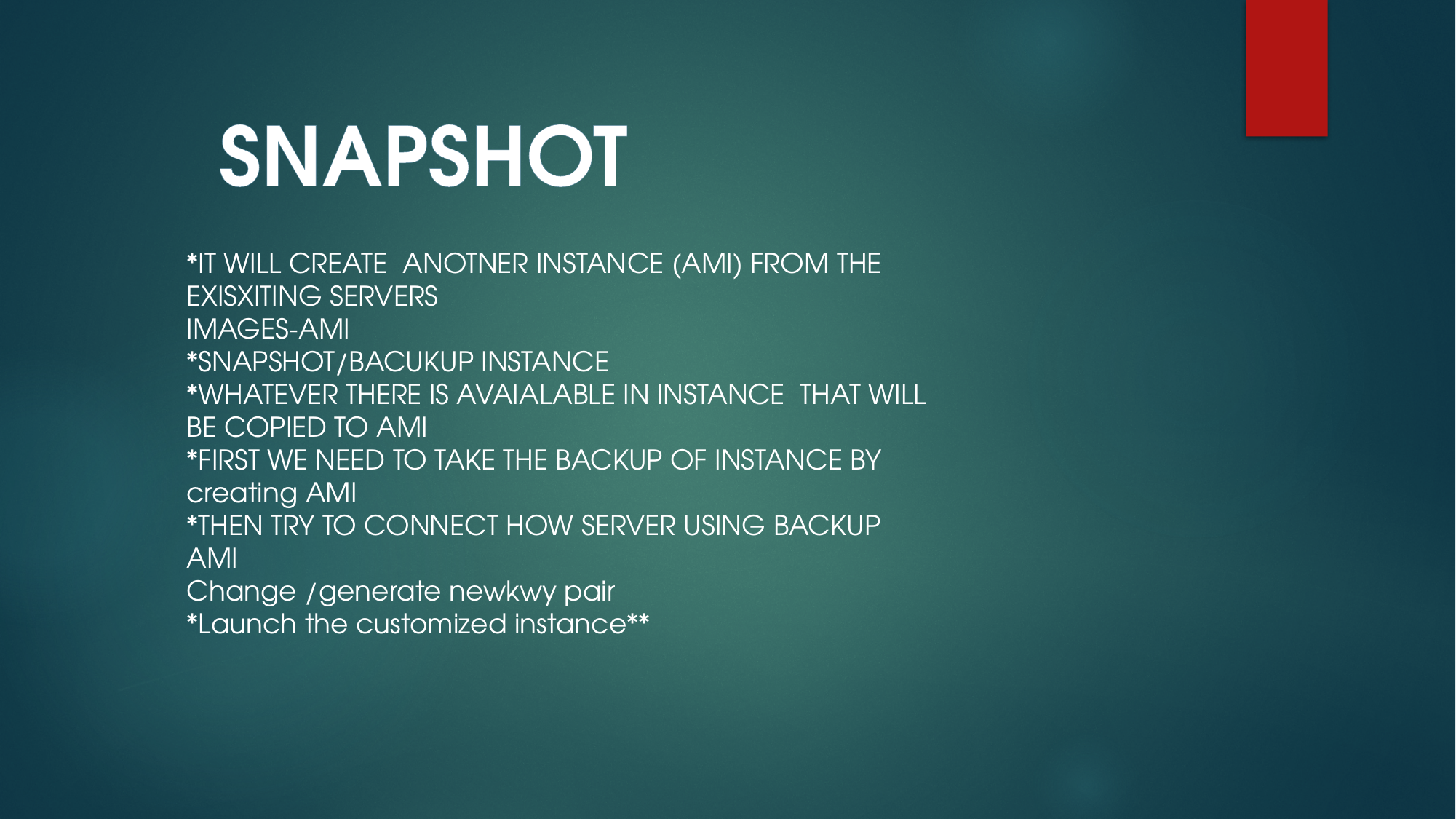

SNAPSHOT

*IT WILL CREATE  ANOTNER INSTANCE (AMI) FROM THE EXISXITING SERVERS
IMAGES-AMI
*SNAPSHOT/BACUKUP INSTANCE
*WHATEVER THERE IS AVAIALABLE IN INSTANCE  THAT WILL BE COPIED TO AMI
*FIRST WE NEED TO TAKE THE BACKUP OF INSTANCE BY  creating AMI
*THEN TRY TO CONNECT HOW SERVER USING BACKUP AMI
Change /generate newkwy pair
*Launch the customized instance**